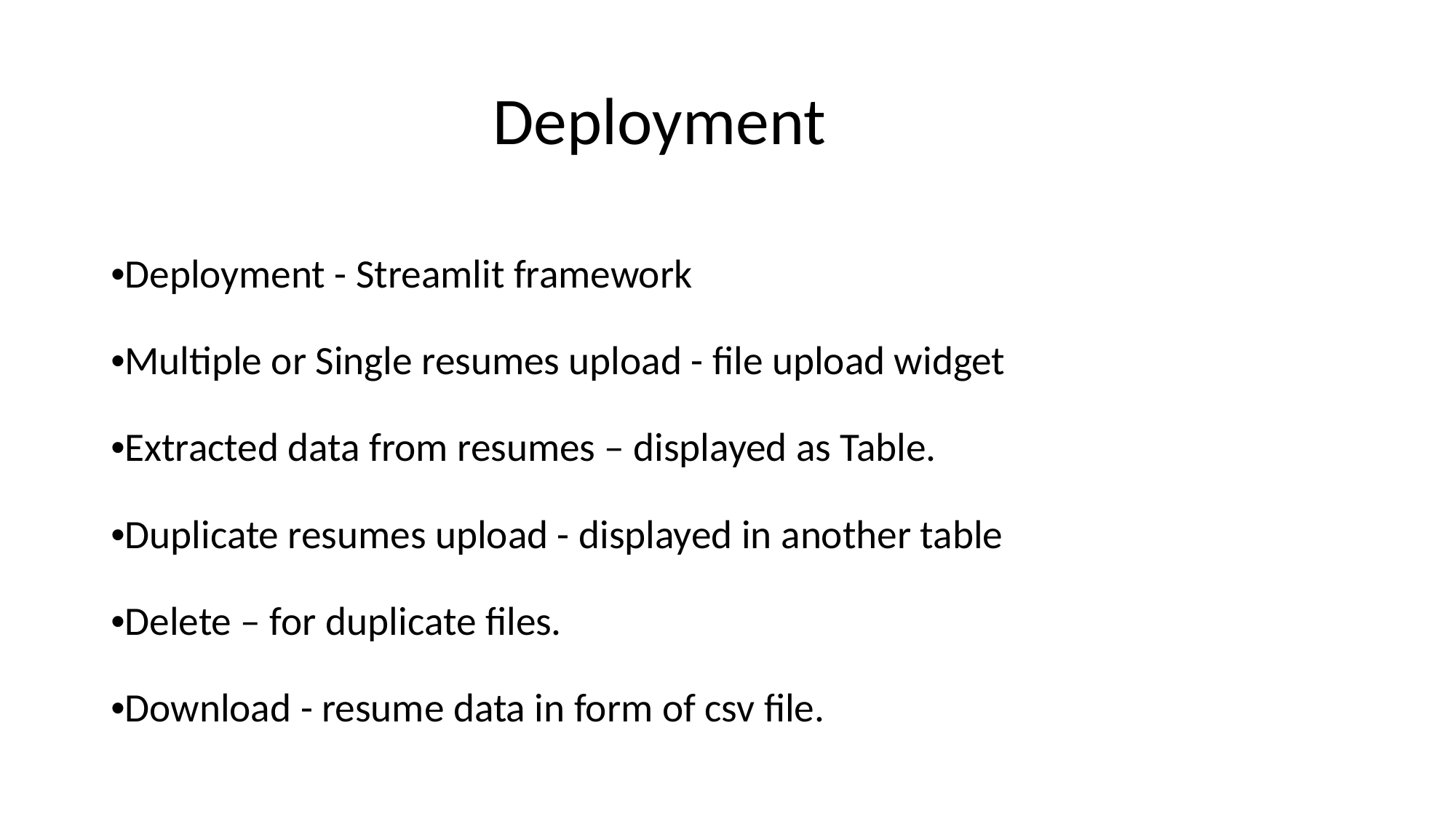

# Deployment
•Deployment - Streamlit framework
•Multiple or Single resumes upload - file upload widget
•Extracted data from resumes – displayed as Table.
•Duplicate resumes upload - displayed in another table
•Delete – for duplicate files.
•Download - resume data in form of csv file.